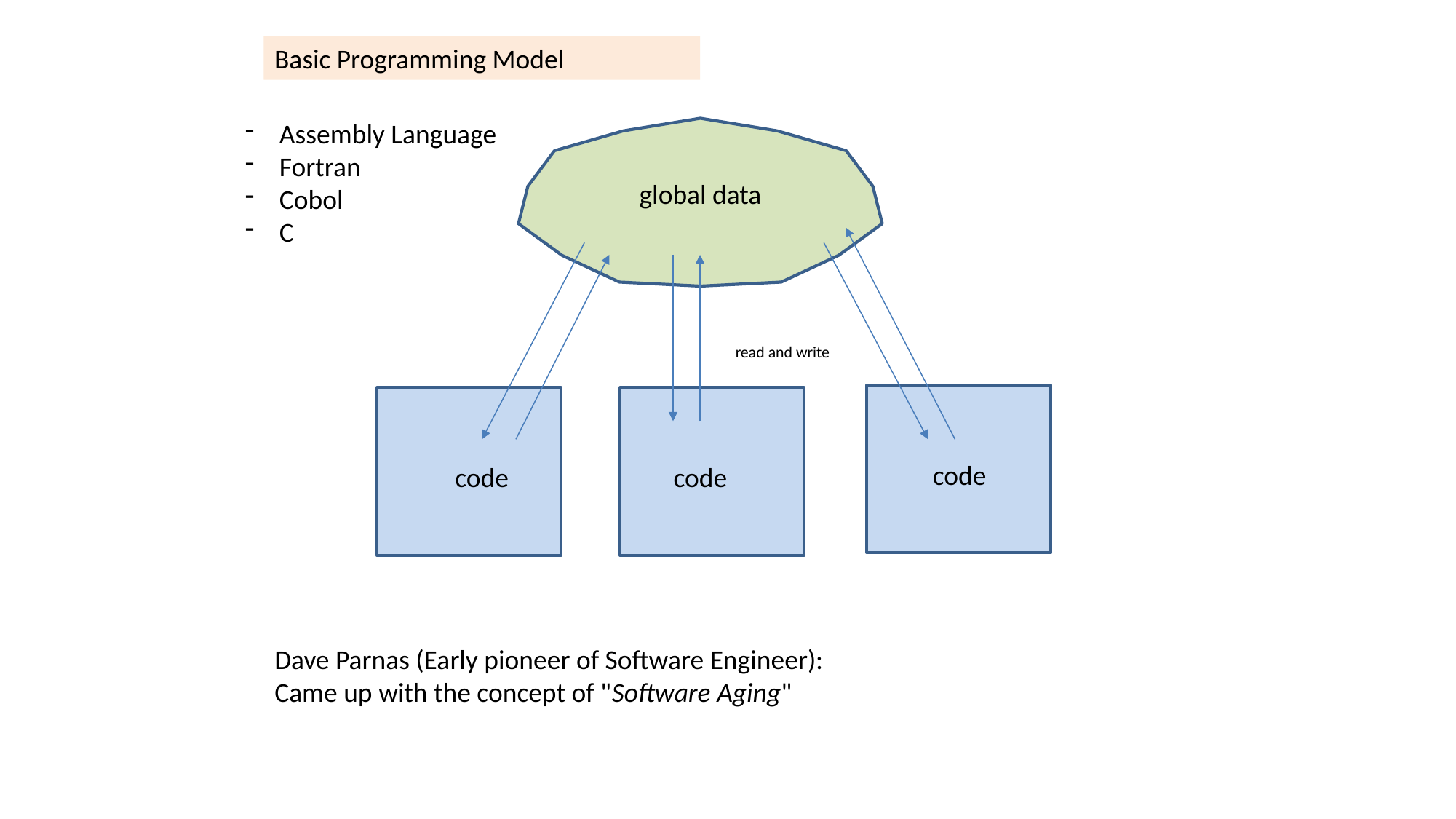

Basic Programming Model
Assembly Language
Fortran
Cobol
C

global data
read and write

code
code
code
Dave Parnas (Early pioneer of Software Engineer):
Came up with the concept of "Software Aging"